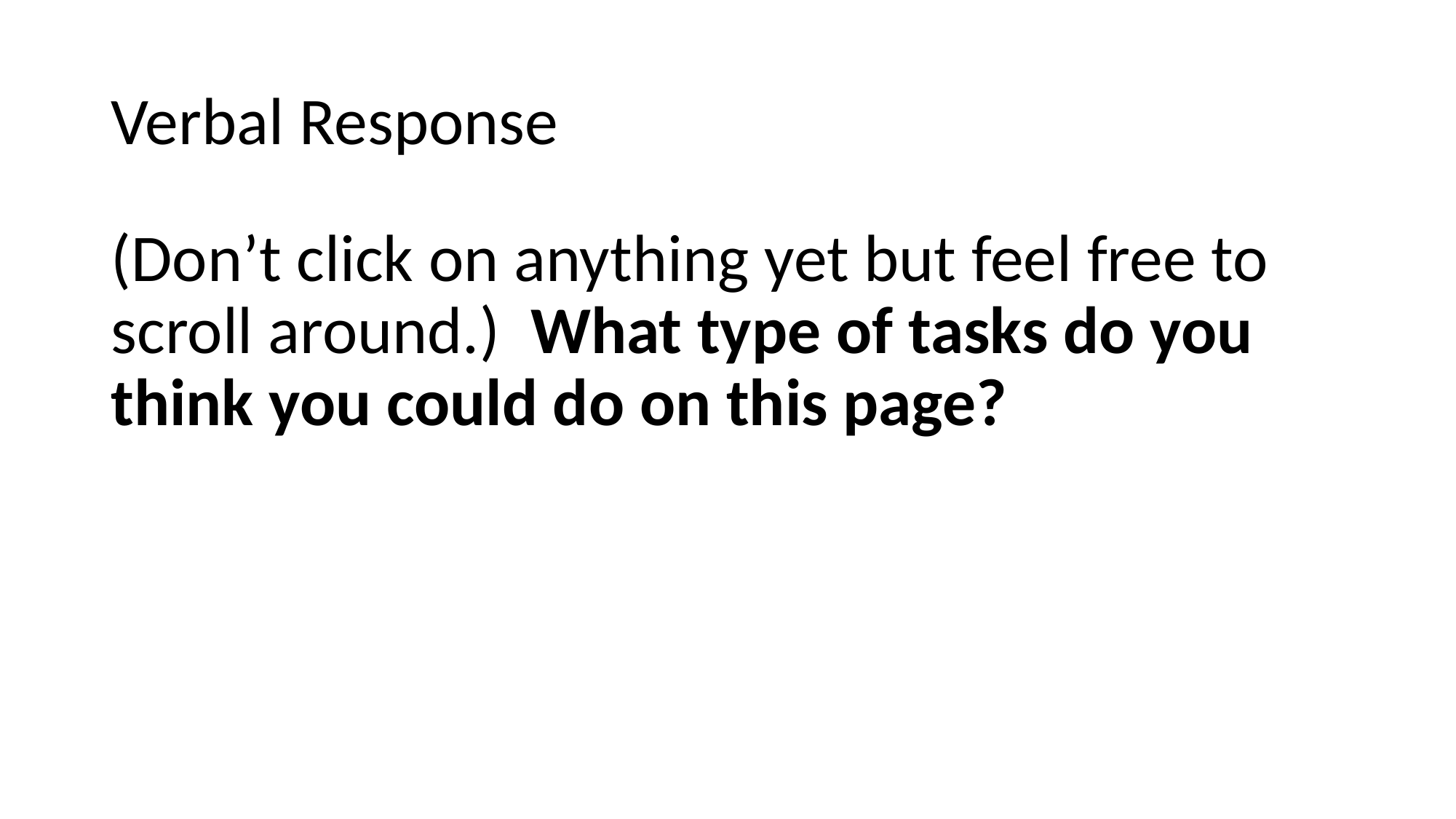

# Verbal Response
(Don’t click on anything yet but feel free to scroll around.)  What type of tasks do you think you could do on this page?